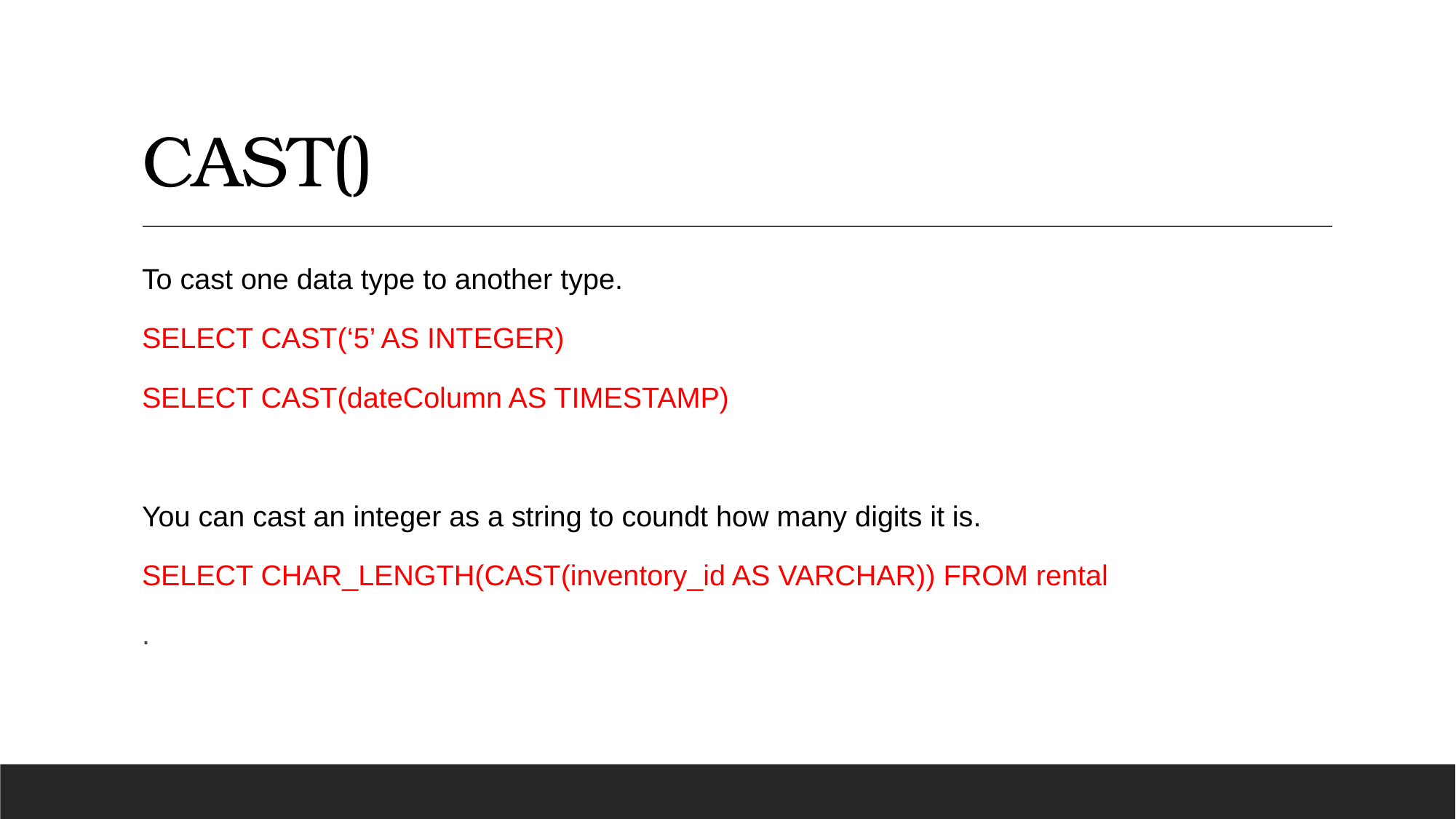

# CAST()
To cast one data type to another type.
SELECT CAST(‘5’ AS INTEGER)
SELECT CAST(dateColumn AS TIMESTAMP)

You can cast an integer as a string to coundt how many digits it is.
SELECT CHAR_LENGTH(CAST(inventory_id AS VARCHAR)) FROM rental
.